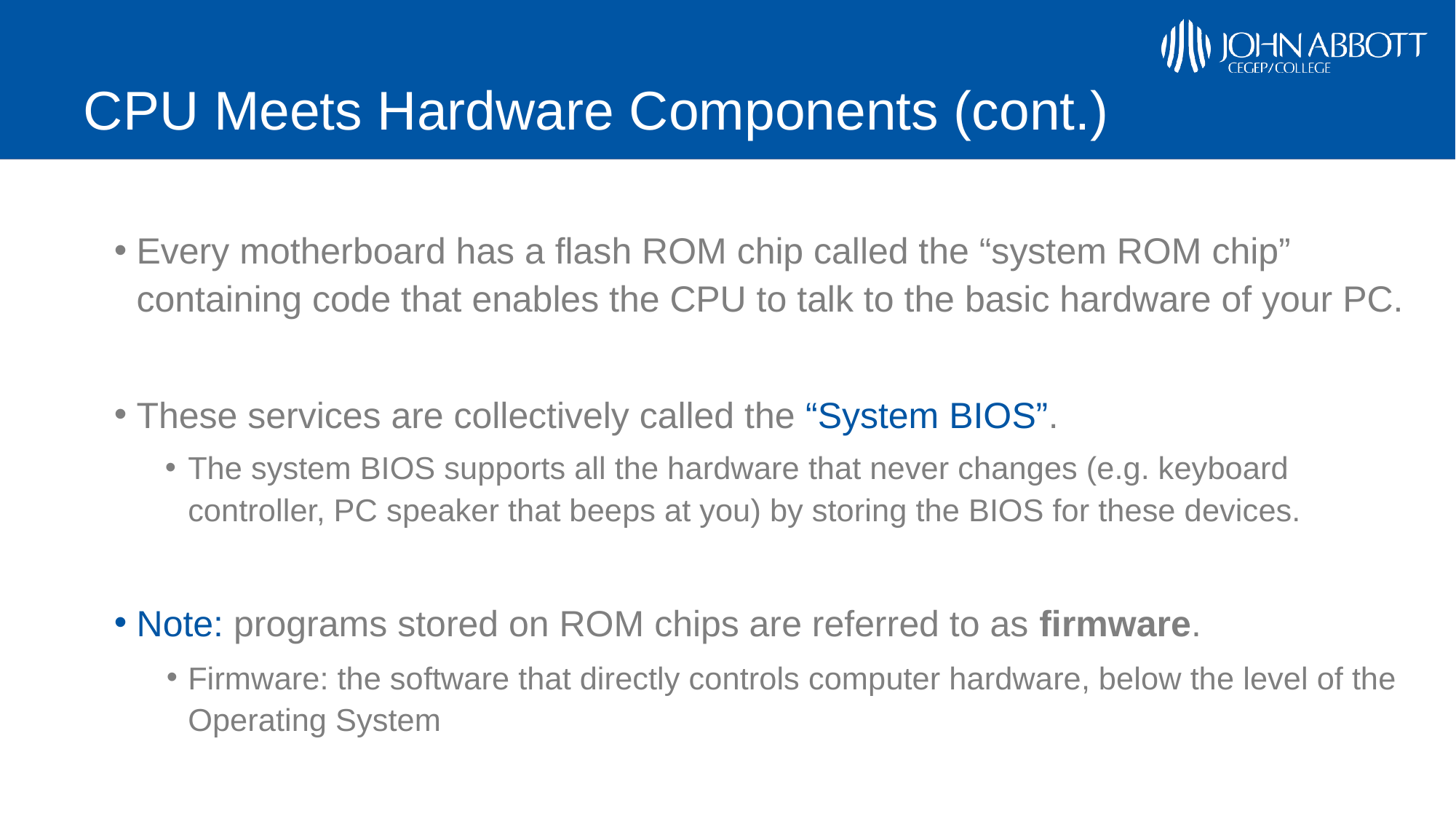

# CPU Meets Hardware Components (cont.)
Every motherboard has a flash ROM chip called the “system ROM chip” containing code that enables the CPU to talk to the basic hardware of your PC.

These services are collectively called the “System BIOS”.
The system BIOS supports all the hardware that never changes (e.g. keyboard controller, PC speaker that beeps at you) by storing the BIOS for these devices.

Note: programs stored on ROM chips are referred to as firmware.
Firmware: the software that directly controls computer hardware, below the level of the Operating System